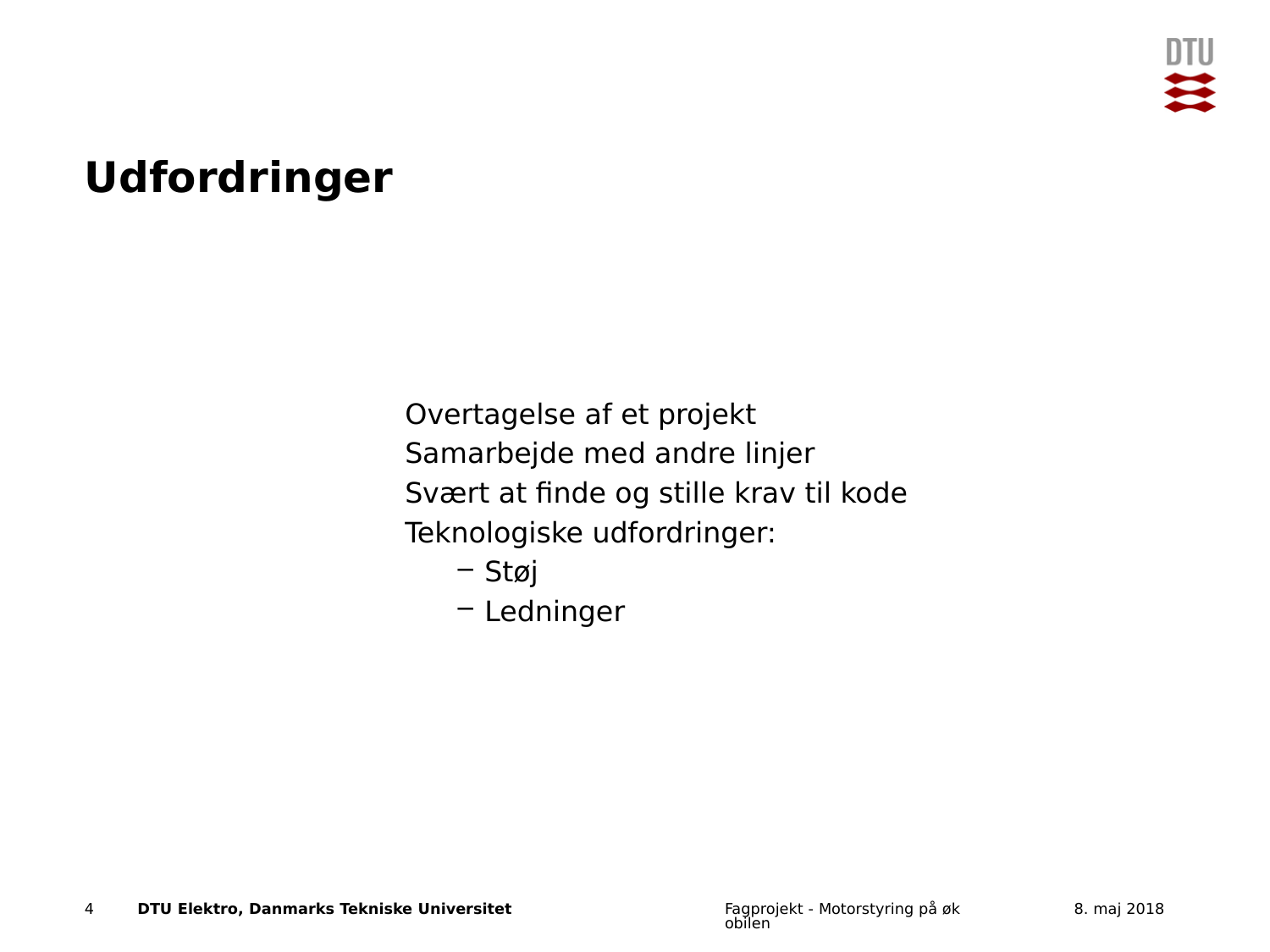

# Udfordringer
Overtagelse af et projekt
Samarbejde med andre linjer
Svært at finde og stille krav til kode
Teknologiske udfordringer:
Støj
Ledninger

8. maj 2018
4
Fagprojekt - Motorstyring på økobilen